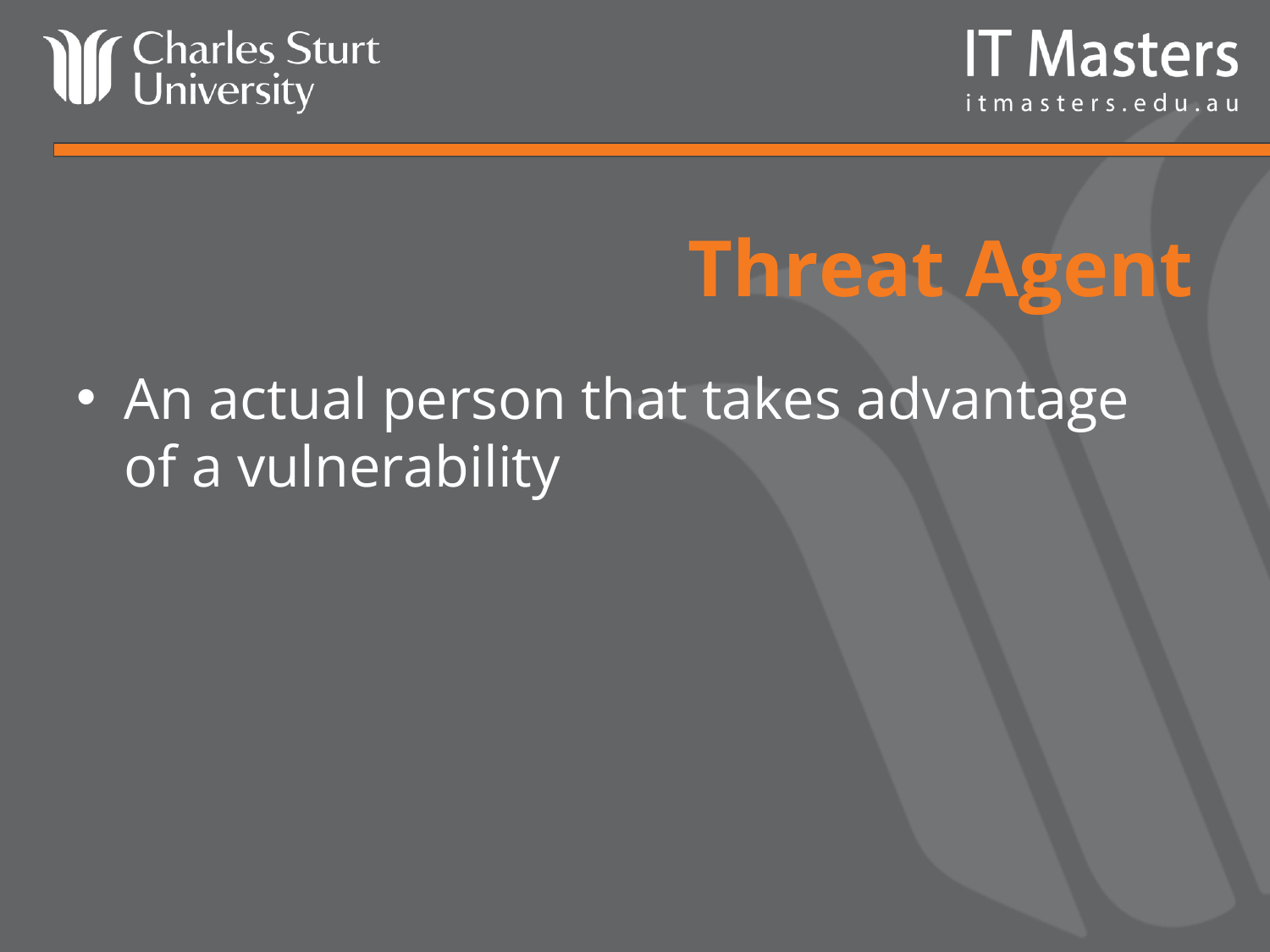

# Threat Agent
An actual person that takes advantage of a vulnerability